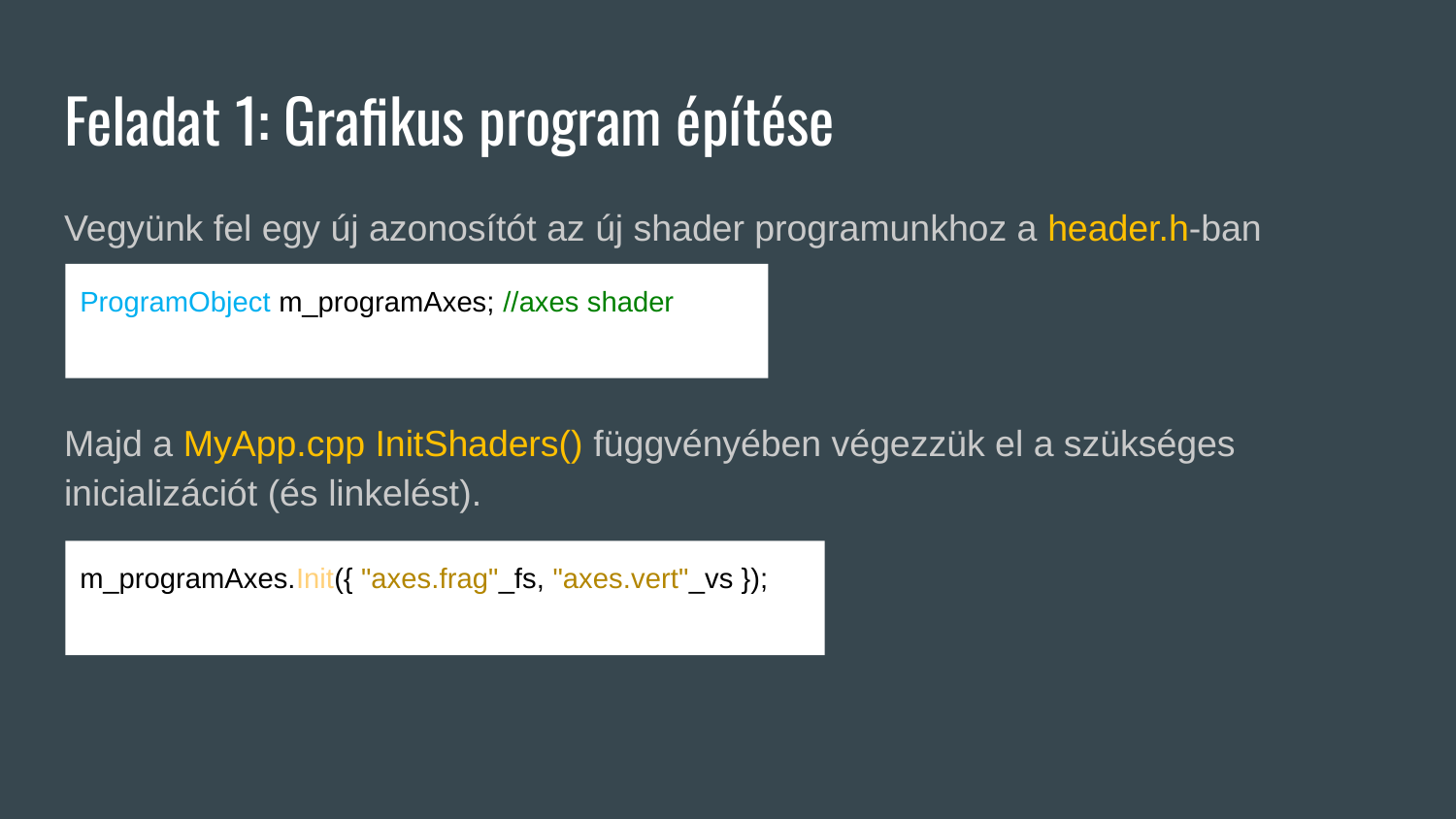

# Feladat 1: Grafikus program építése
Vegyünk fel egy új azonosítót az új shader programunkhoz a header.h-ban

Majd a MyApp.cpp InitShaders() függvényében végezzük el a szükséges inicializációt (és linkelést).

ProgramObject m_programAxes; //axes shader
m_programAxes.Init({ "axes.frag"_fs, "axes.vert"_vs });